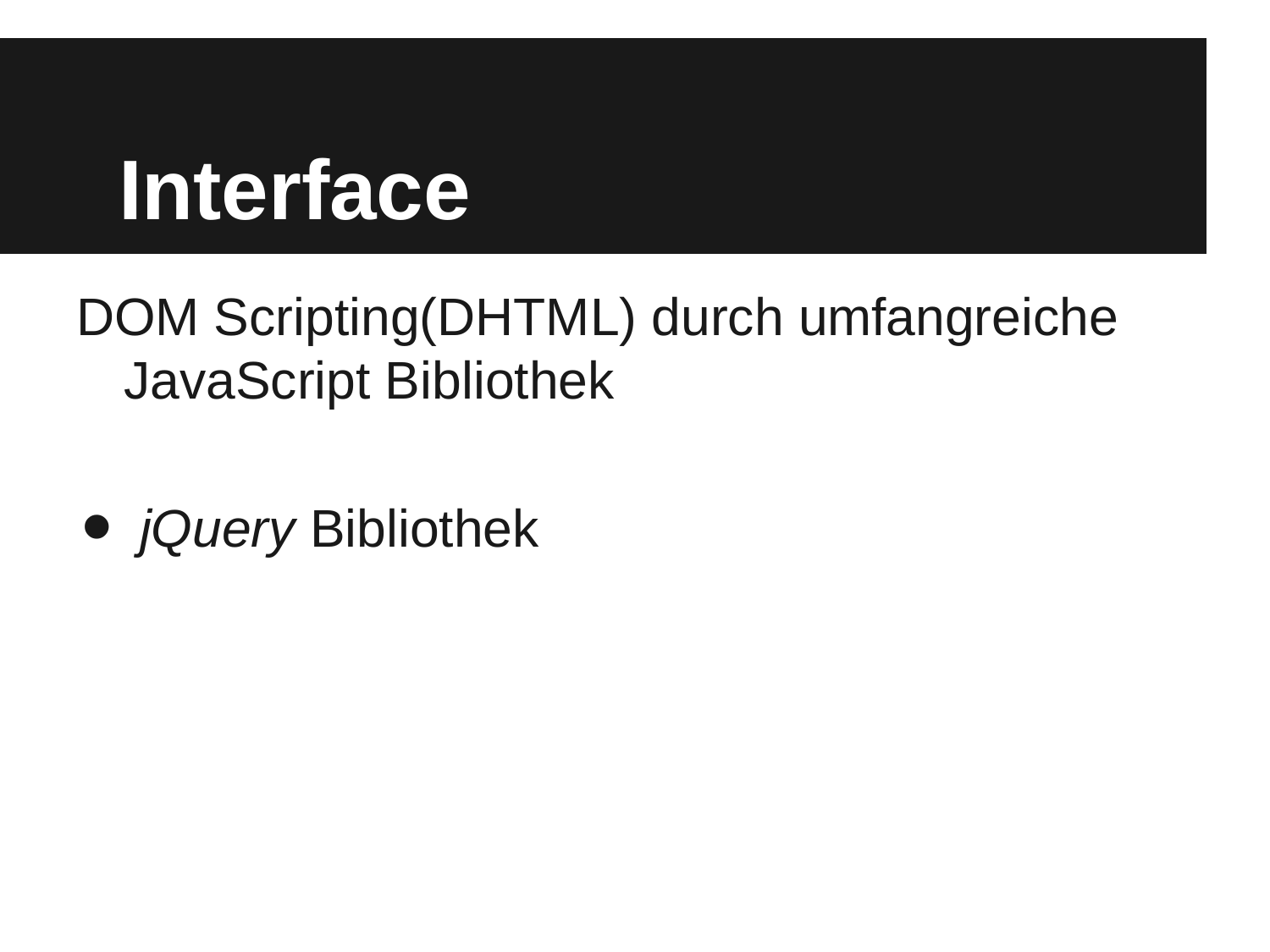

# Interface
DOM Scripting(DHTML) durch umfangreiche JavaScript Bibliothek

jQuery Bibliothek